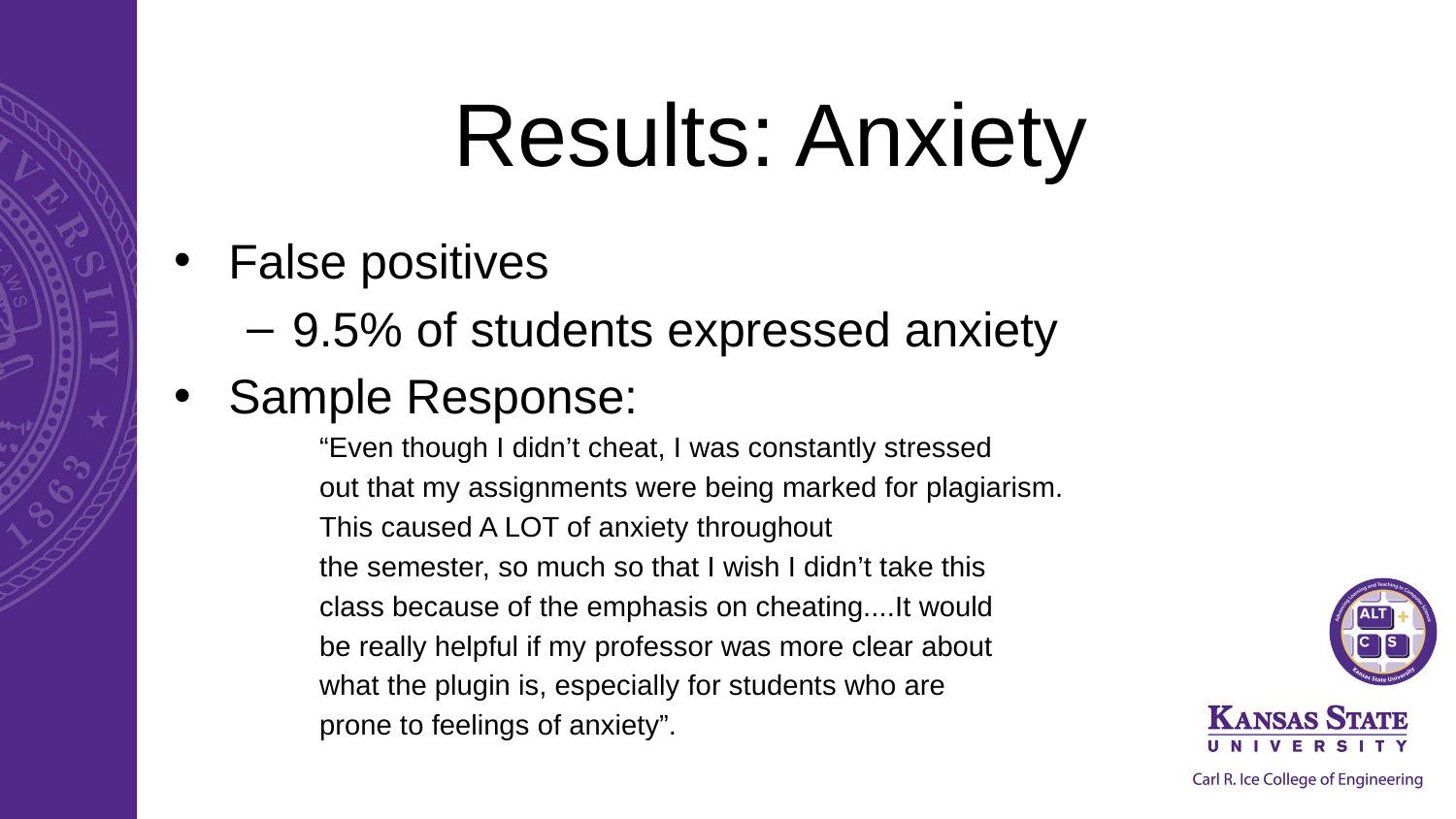

# Results: Anxiety
False positives
9.5% of students expressed anxiety
Sample Response:
	“Even though I didn’t cheat, I was constantly stressed
	out that my assignments were being marked for plagiarism.
	This caused A LOT of anxiety throughout
	the semester, so much so that I wish I didn’t take this
	class because of the emphasis on cheating....It would
	be really helpful if my professor was more clear about
	what the plugin is, especially for students who are
	prone to feelings of anxiety”.